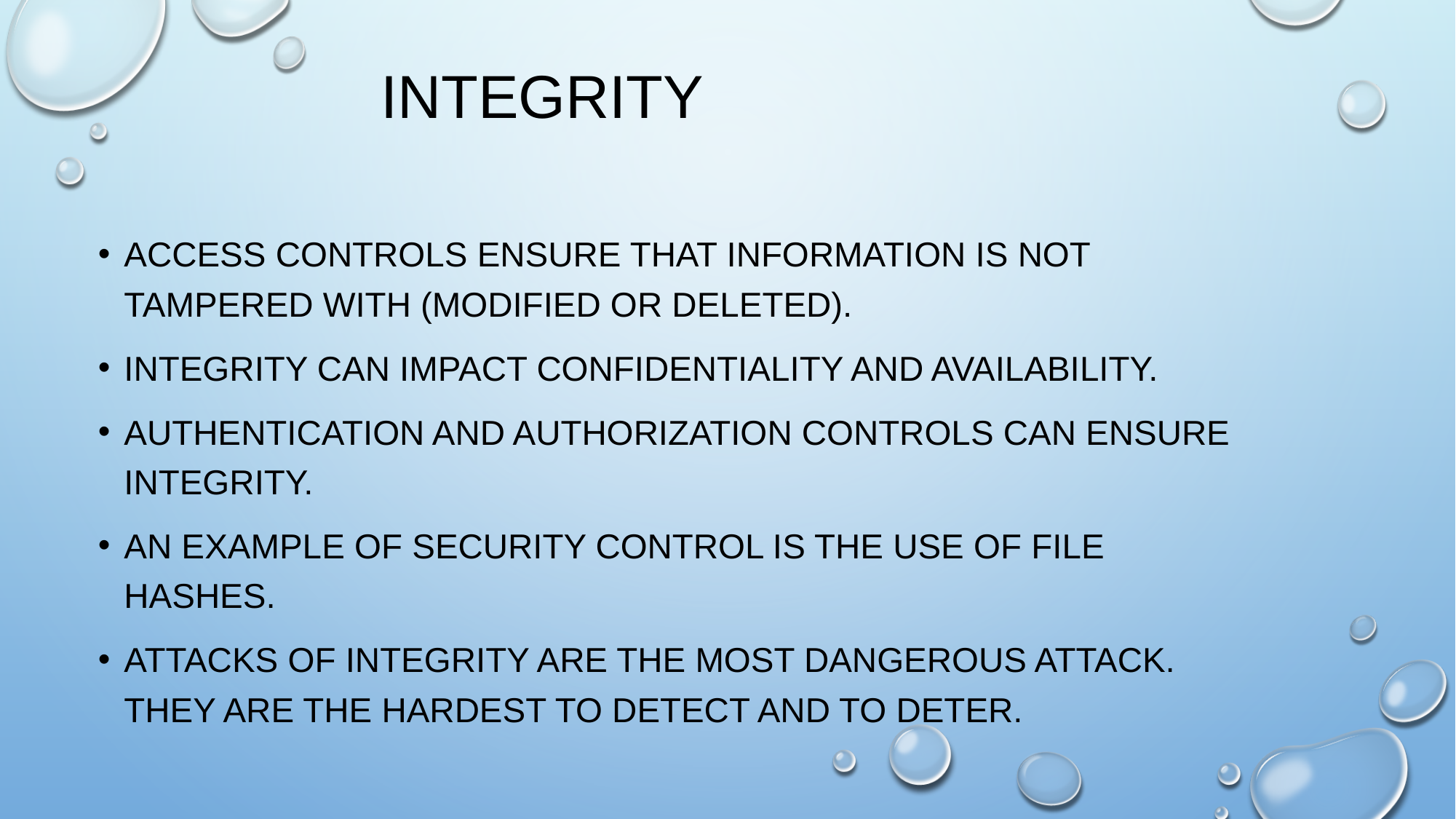

Integrity
Access controls ensure that information is not tampered with (modified or deleted).
Integrity can impact confidentiality and availability.
Authentication and authorization controls can ensure integrity.
An example of security control is the use of file hashes.
Attacks of integrity are the most dangerous attack. They are the hardest to detect and to deter.